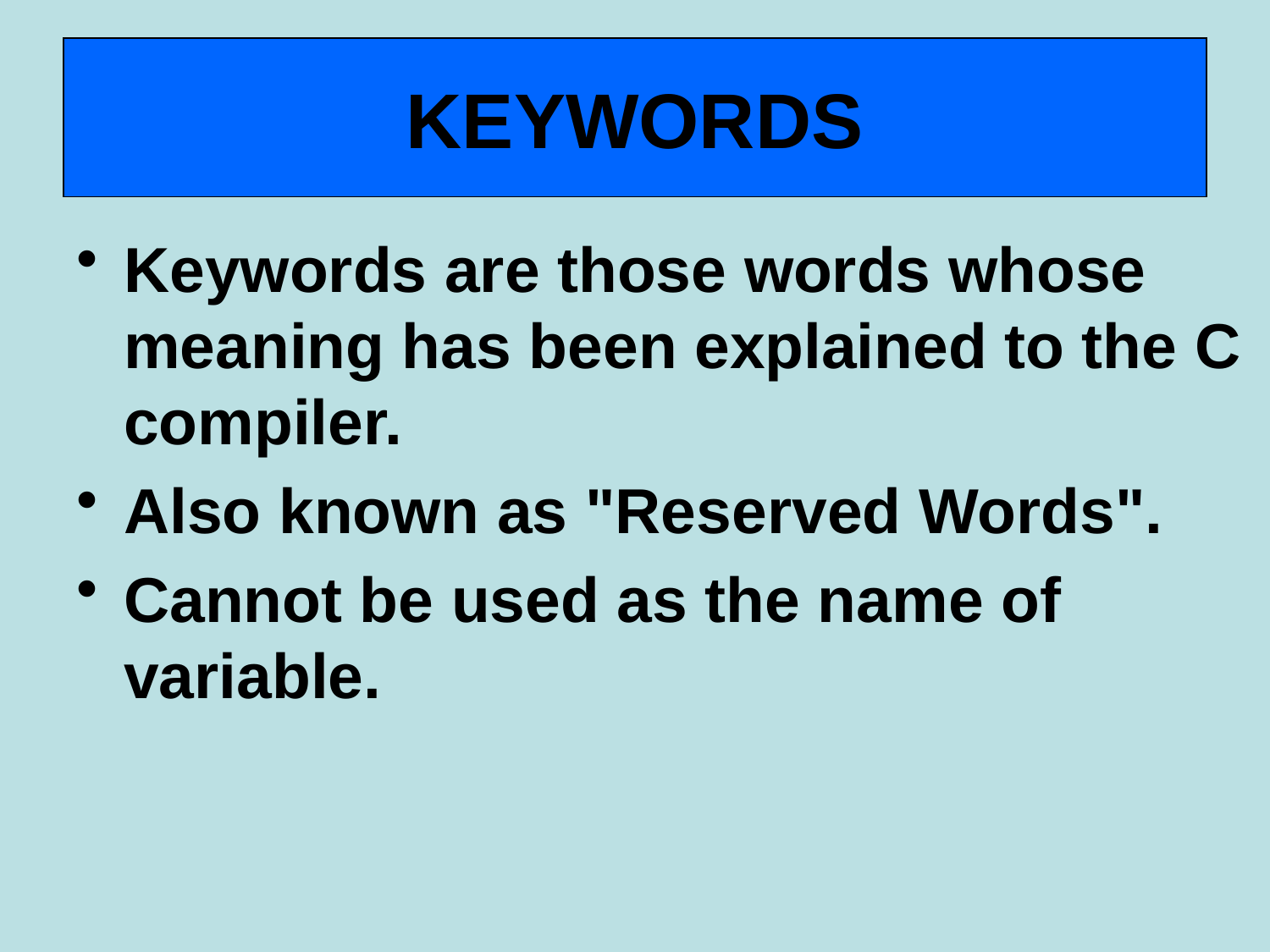

# KEYWORDS
Keywords are those words whose meaning has been explained to the C compiler.
Also known as "Reserved Words".
Cannot be used as the name of variable.